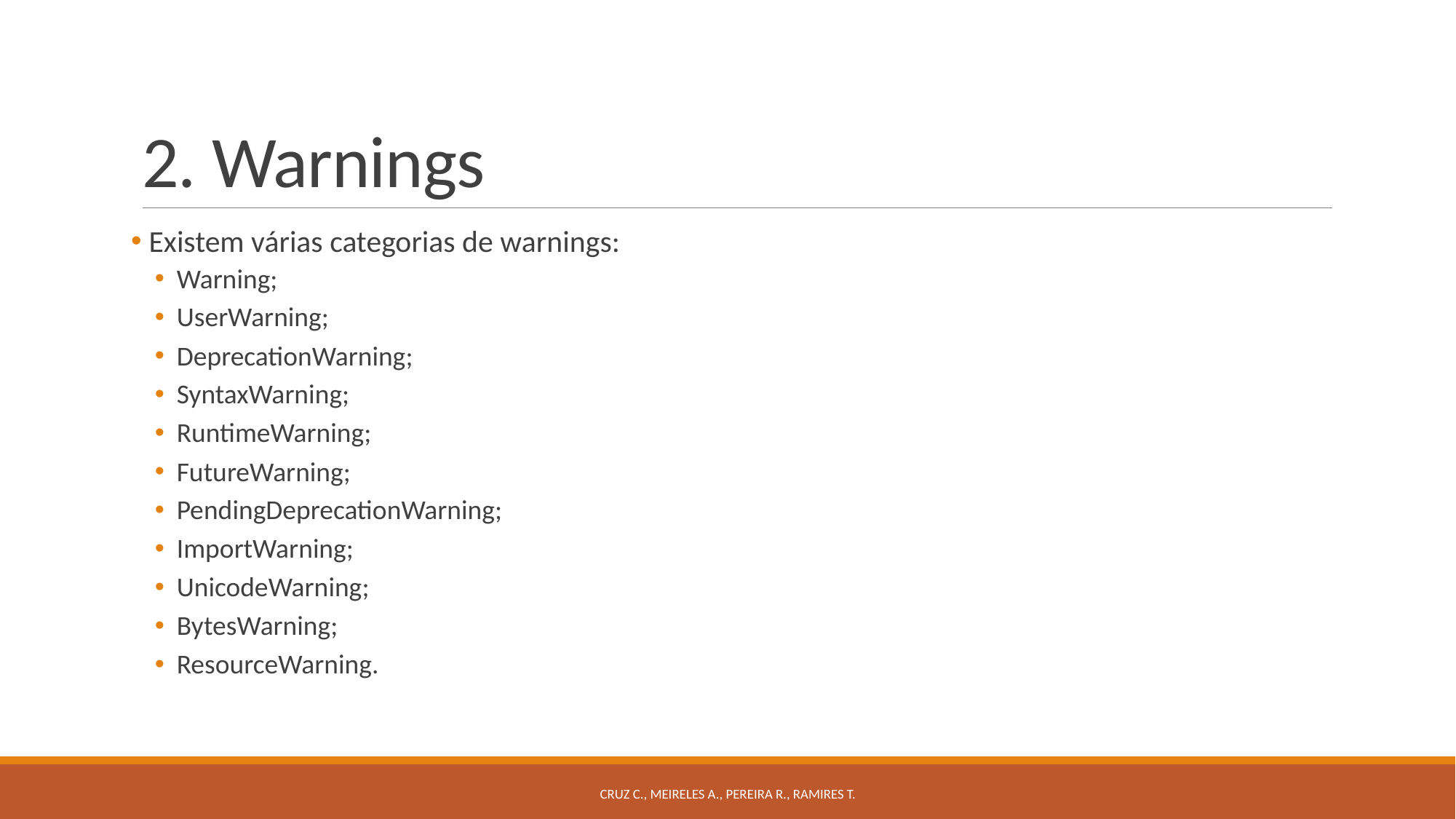

# 2. Warnings
 Existem várias categorias de warnings:
Warning;
UserWarning;
DeprecationWarning;
SyntaxWarning;
RuntimeWarning;
FutureWarning;
PendingDeprecationWarning;
ImportWarning;
UnicodeWarning;
BytesWarning;
ResourceWarning.

Cruz C., Meireles A., Pereira R., Ramires T.